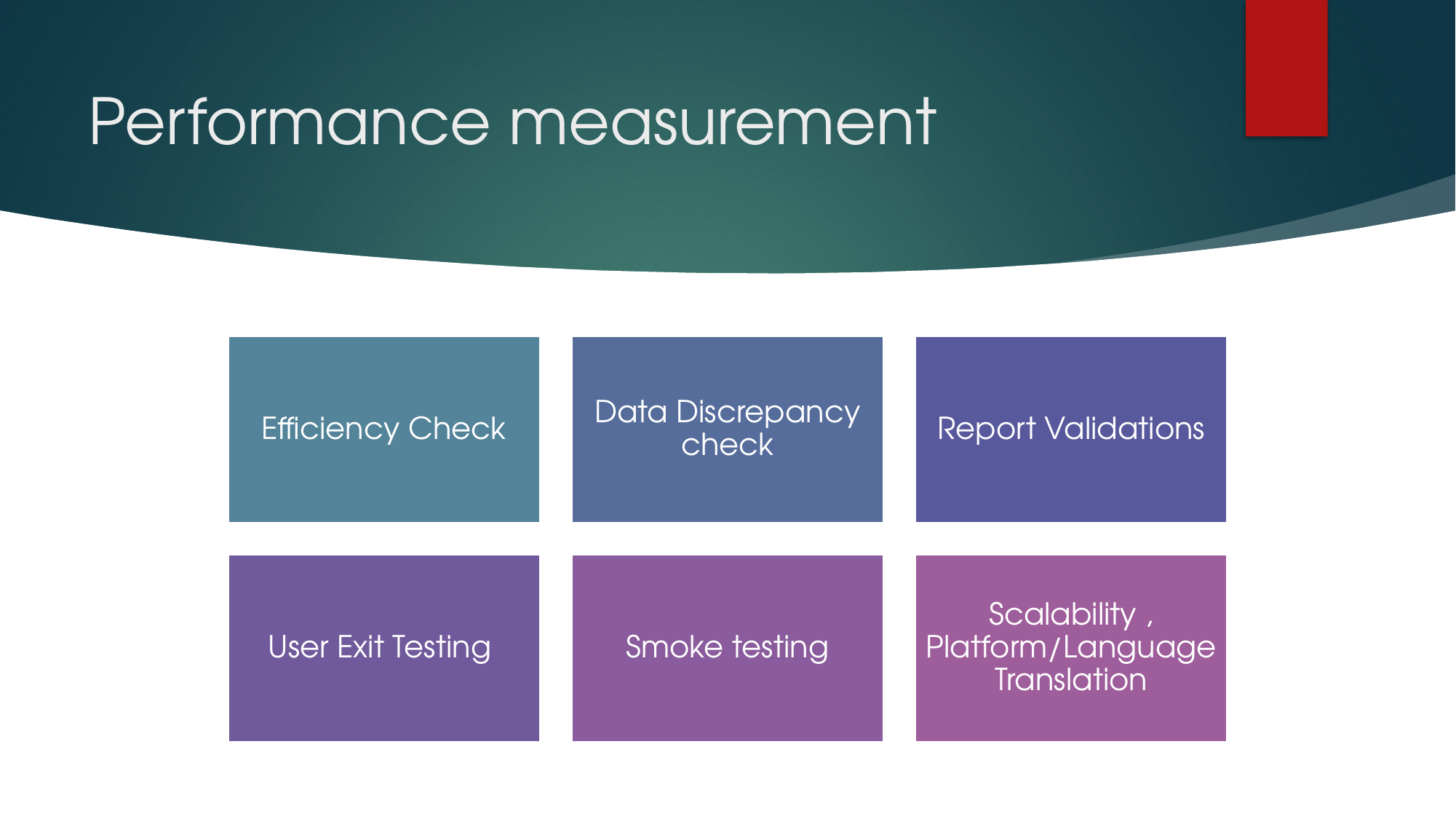

# Performance measurement

Efficiency Check
Data Discrepancy check
Report Validations
User Exit Testing
Smoke testing
Scalability , Platform/Language Translation